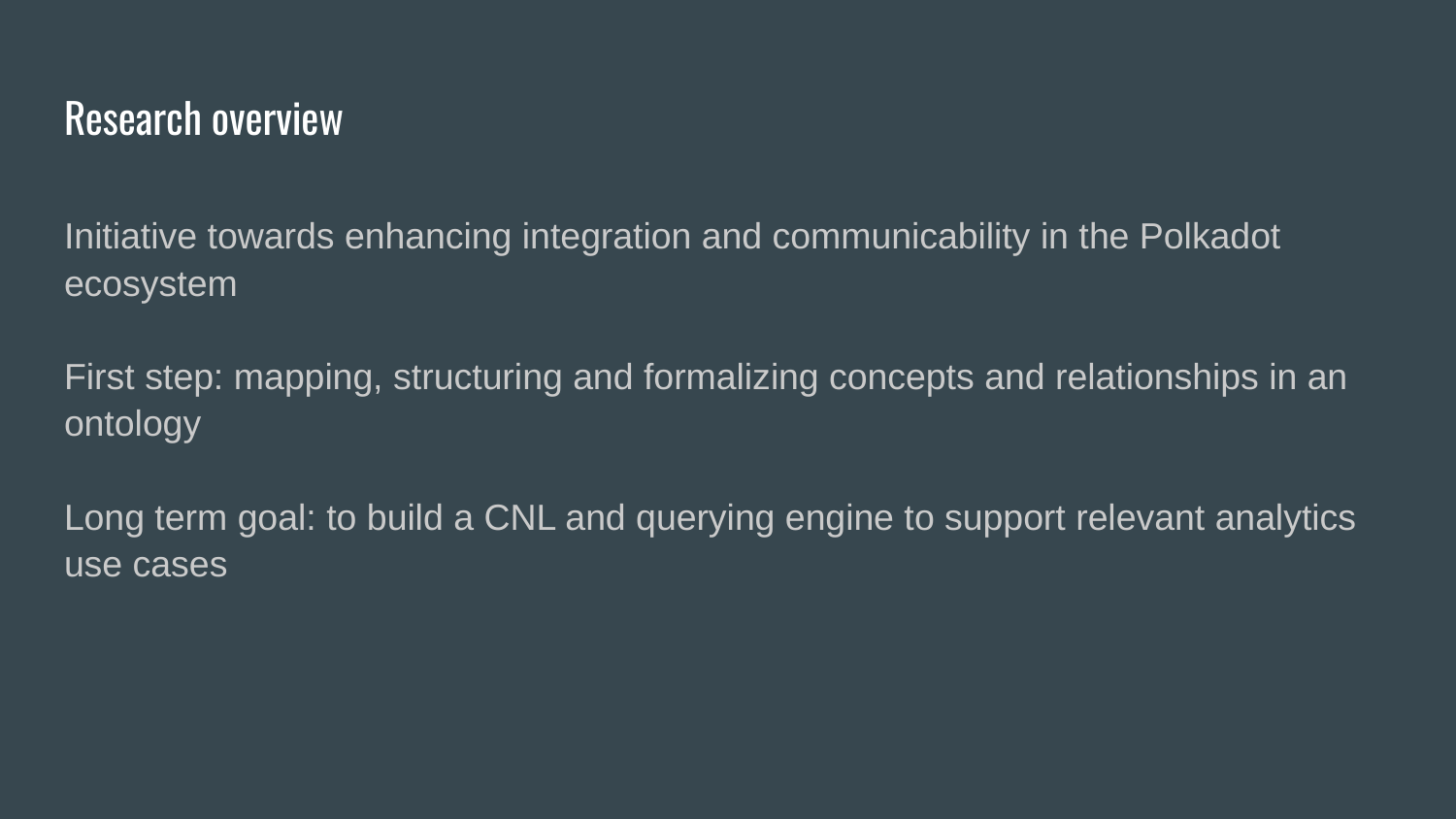

# Research overview
Initiative towards enhancing integration and communicability in the Polkadot ecosystem

First step: mapping, structuring and formalizing concepts and relationships in an ontology

Long term goal: to build a CNL and querying engine to support relevant analytics use cases